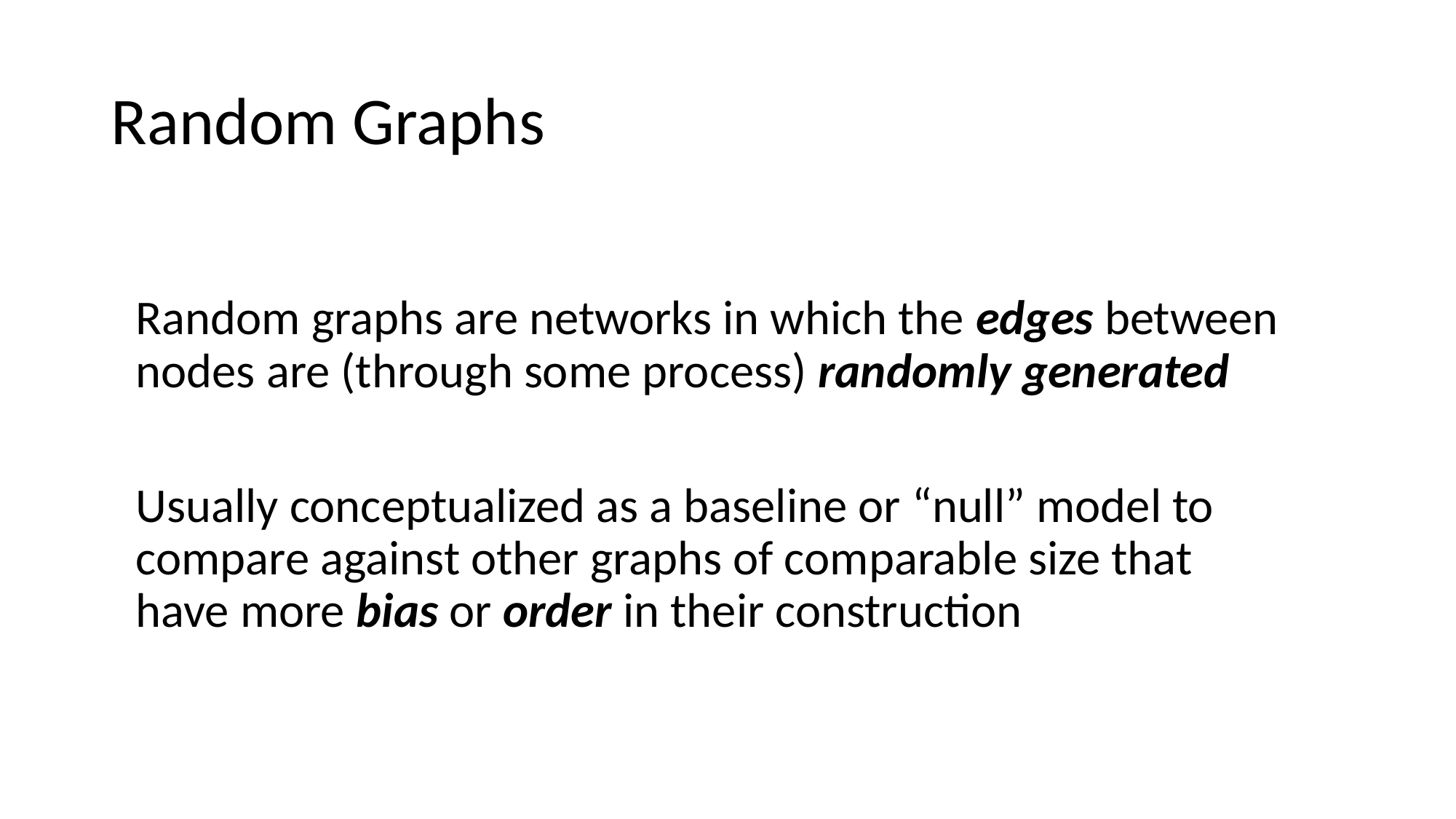

# Random Graphs

Random graphs are networks in which the edges between nodes are (through some process) randomly generated

Usually conceptualized as a baseline or “null” model to compare against other graphs of comparable size that have more bias or order in their construction